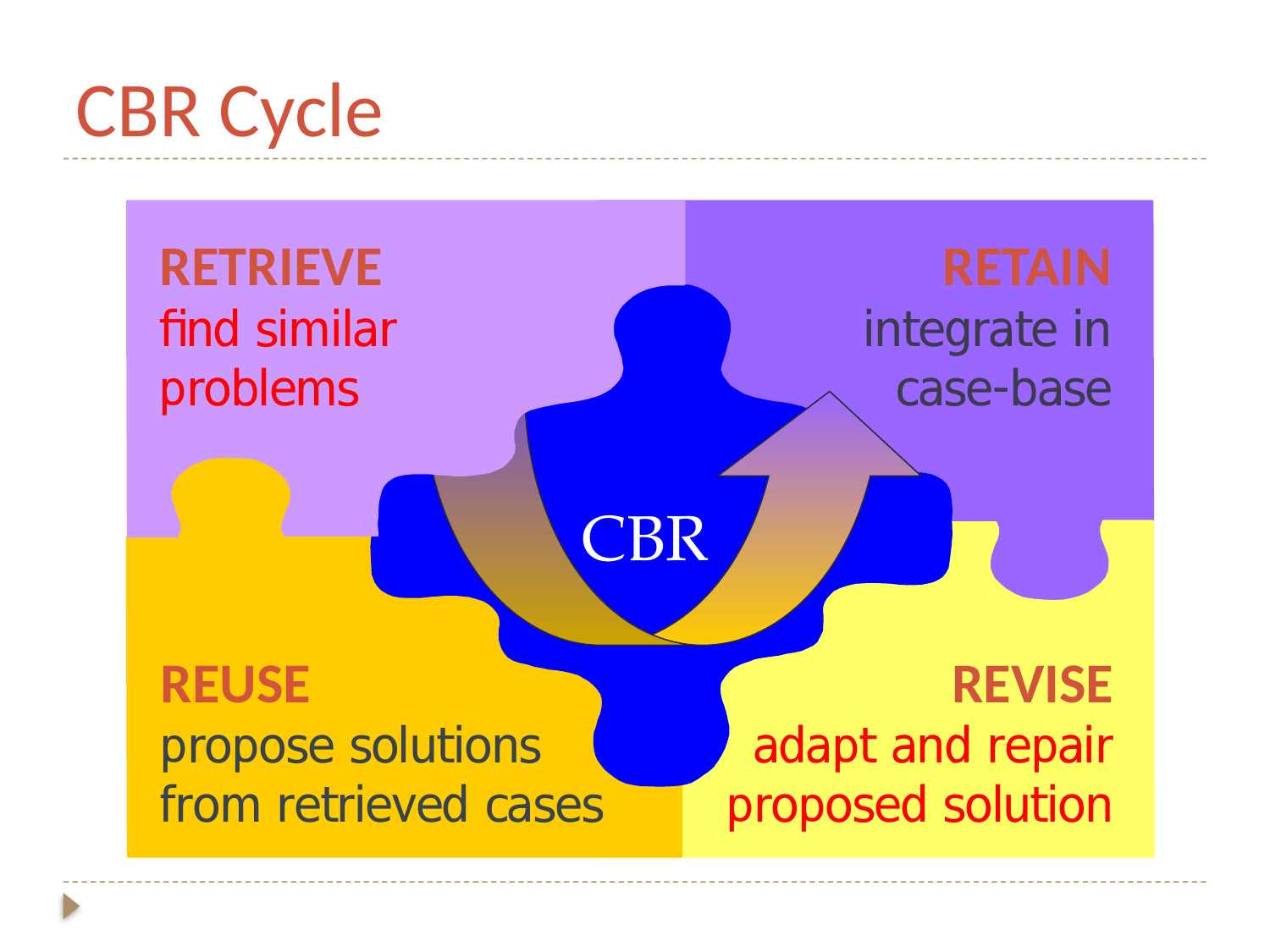

# CBR Cycle

RETRIEVE
find similar
problems
RETAIN
integrate in
case-base

CBR

REUSE
propose solutions
from retrieved cases
REVISE
adapt and repair
proposed solution